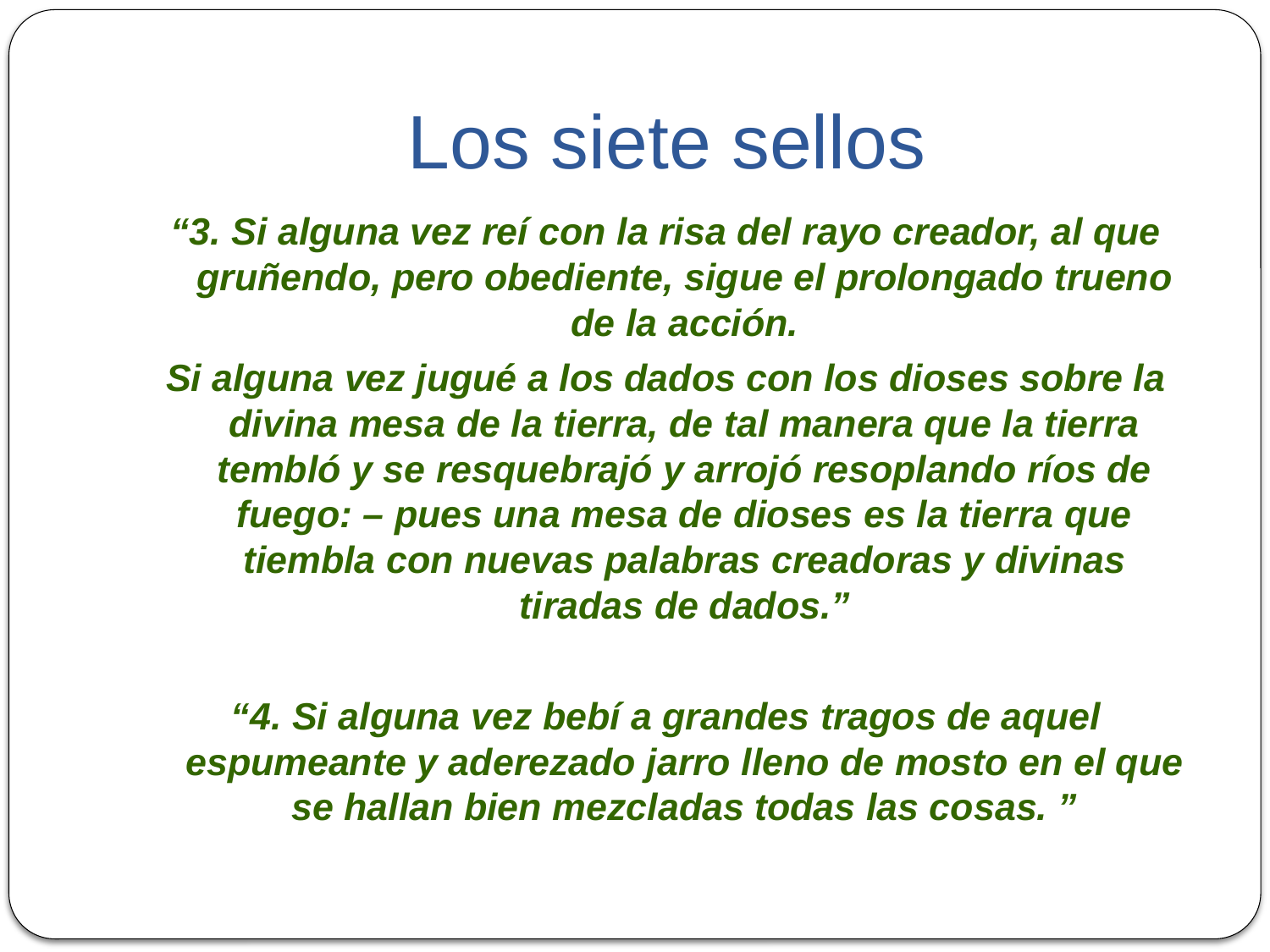

# Los siete sellos
“3. Si alguna vez reí con la risa del rayo creador, al que gruñendo, pero obediente, sigue el prolongado trueno de la acción.
Si alguna vez jugué a los dados con los dioses sobre la divina mesa de la tierra, de tal manera que la tierra tembló y se resquebrajó y arrojó resoplando ríos de fuego: – pues una mesa de dioses es la tierra que tiembla con nuevas palabras creadoras y divinas tiradas de dados.”

“4. Si alguna vez bebí a grandes tragos de aquel espumeante y aderezado jarro lleno de mosto en el que se hallan bien mezcladas todas las cosas. ”